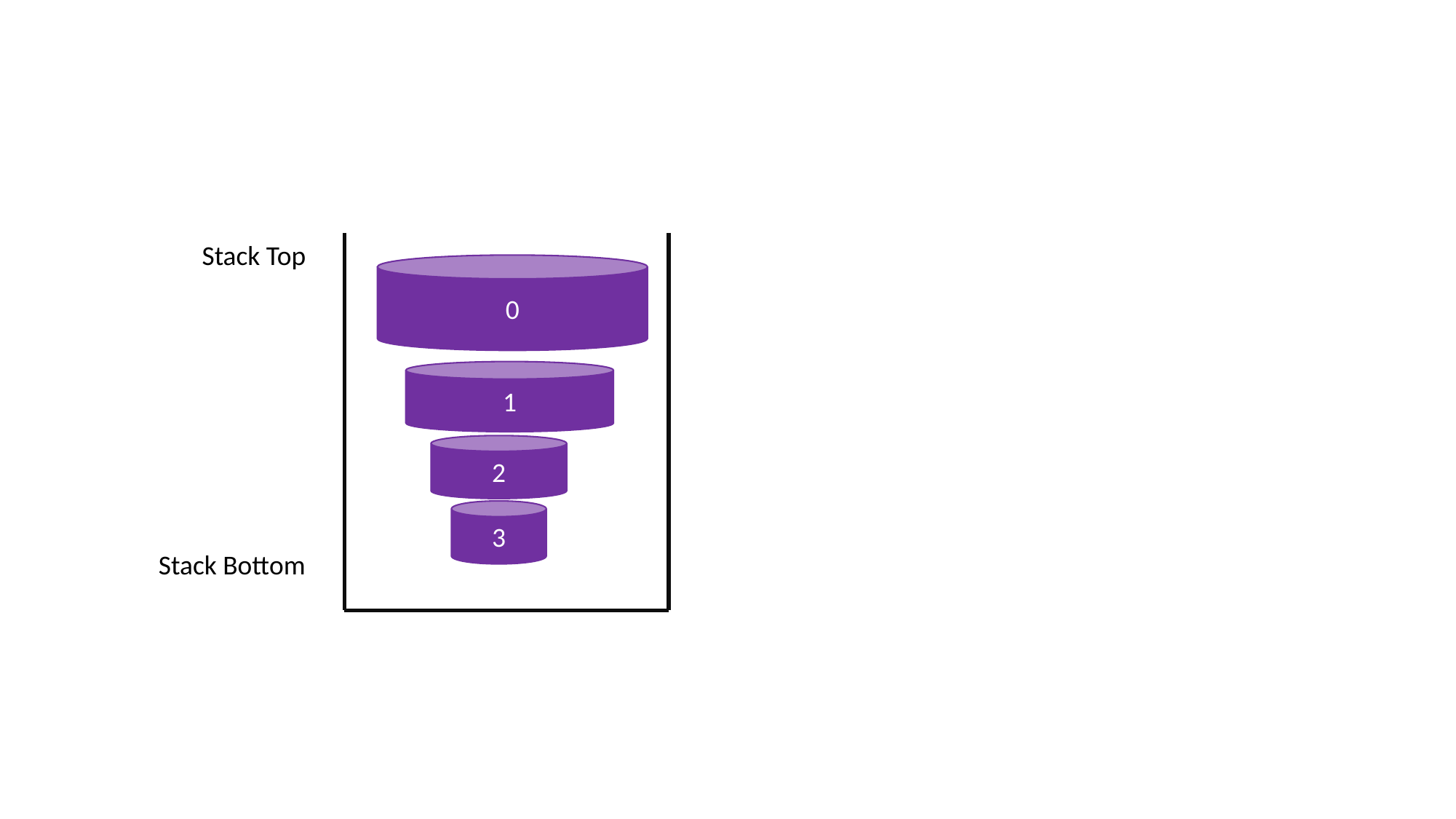

Stack Top
0
1
2
3
Stack Bottom